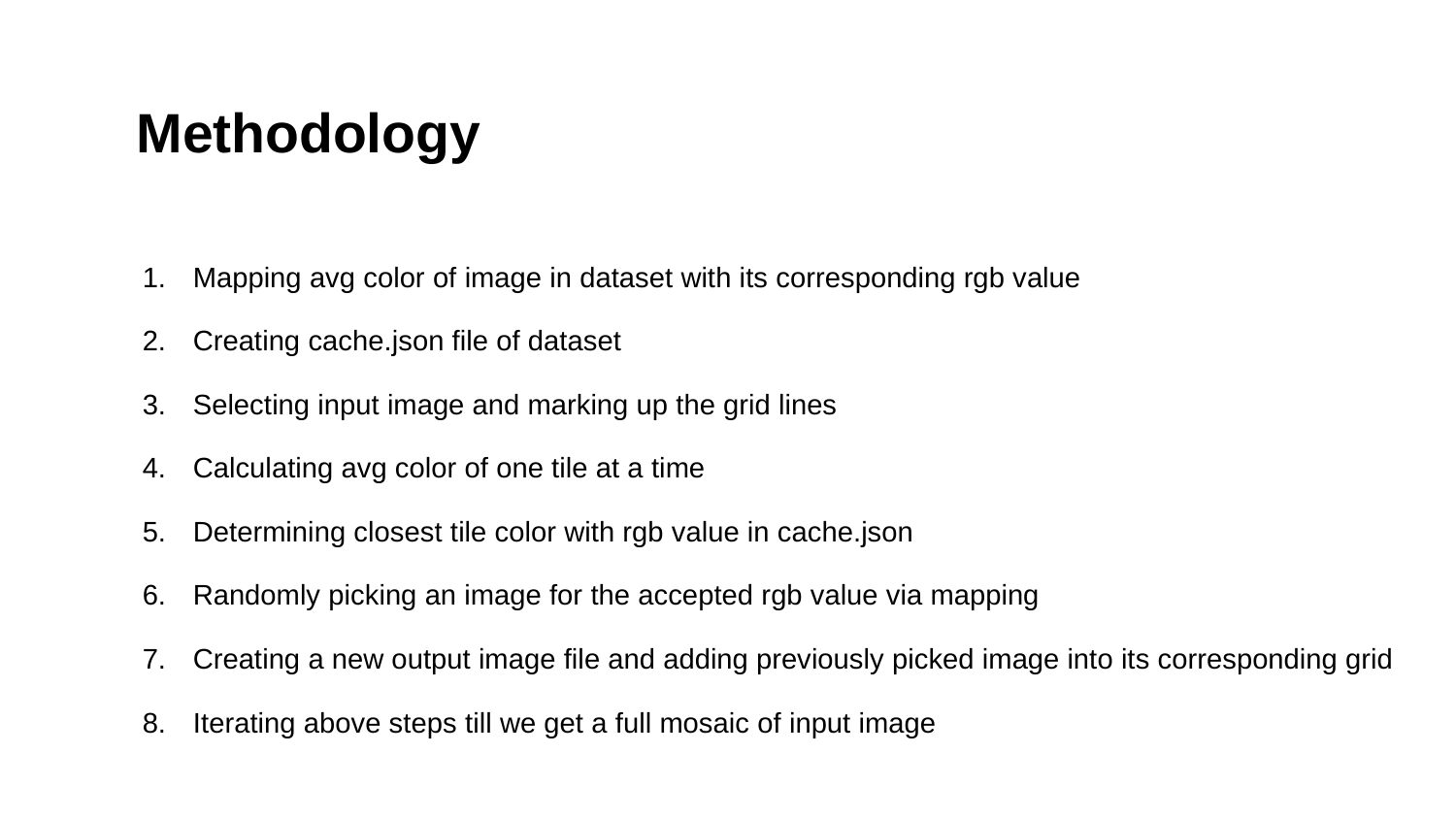

# Methodology
Mapping avg color of image in dataset with its corresponding rgb value
Creating cache.json file of dataset
Selecting input image and marking up the grid lines
Calculating avg color of one tile at a time
Determining closest tile color with rgb value in cache.json
Randomly picking an image for the accepted rgb value via mapping
Creating a new output image file and adding previously picked image into its corresponding grid
Iterating above steps till we get a full mosaic of input image